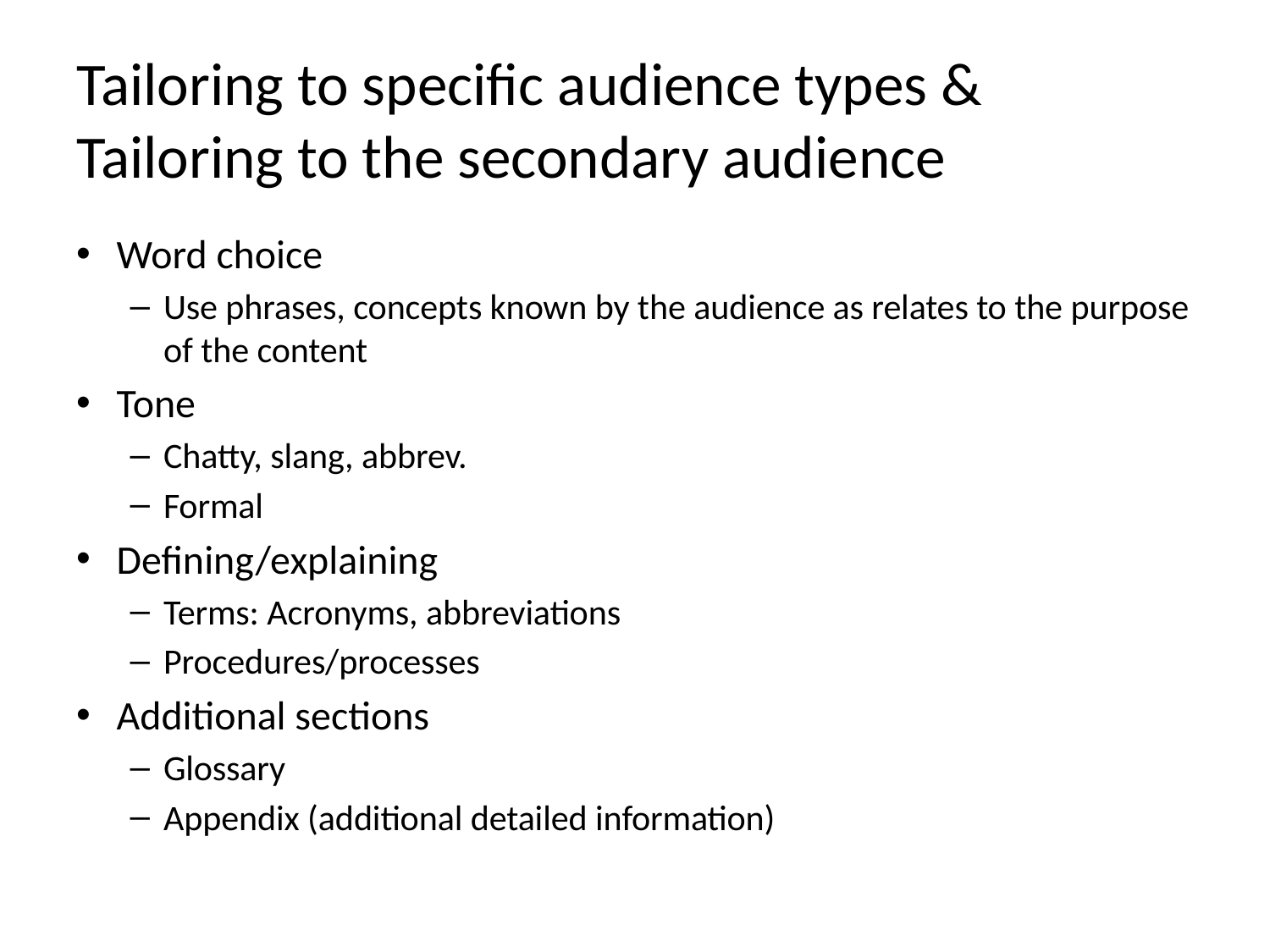

# Tailoring to specific audience types & Tailoring to the secondary audience
Word choice
Use phrases, concepts known by the audience as relates to the purpose of the content
Tone
Chatty, slang, abbrev.
Formal
Defining/explaining
Terms: Acronyms, abbreviations
Procedures/processes
Additional sections
Glossary
Appendix (additional detailed information)